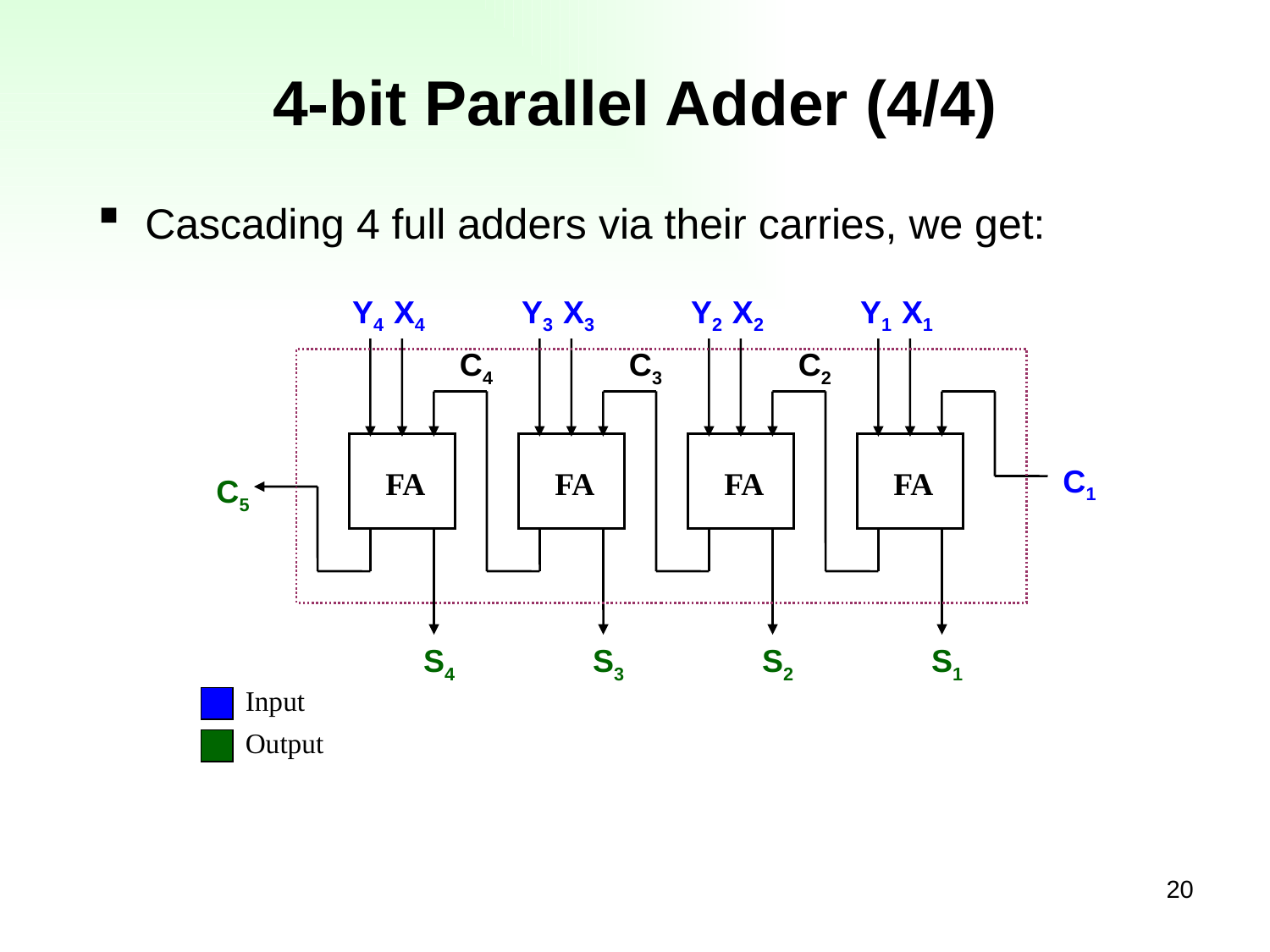

# 4-bit Parallel Adder (4/4)
Cascading 4 full adders via their carries, we get:
Y4  X4
Y3  X3
Y2  X2
Y1  X1
C4
C3
C2

C1
FA
FA
FA
FA
C5

S4
S3
S2
S1
Input

Output

20